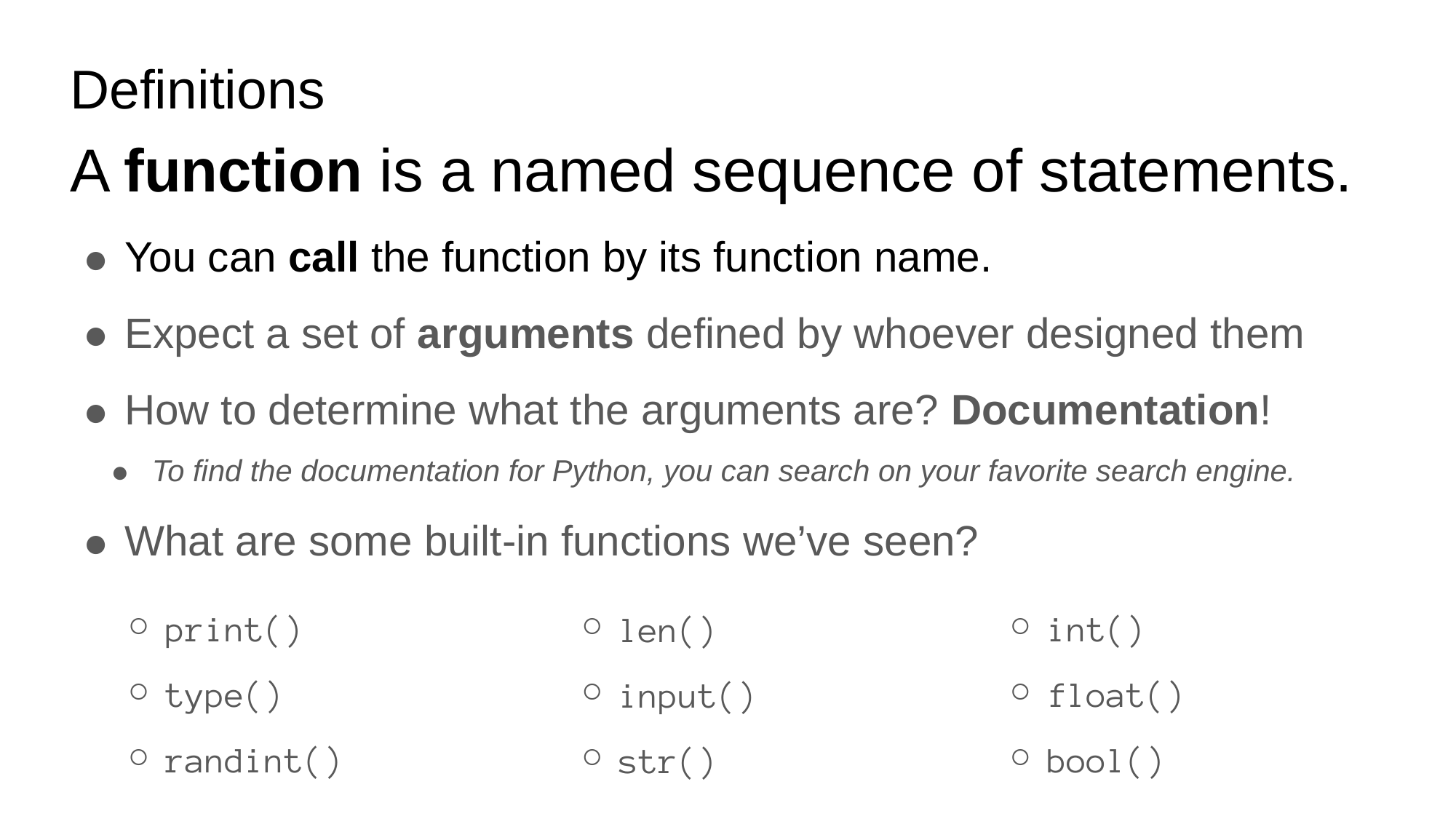

# Definitions
A function is a named sequence of statements.
You can call the function by its function name.
Expect a set of arguments defined by whoever designed them
How to determine what the arguments are? Documentation!
To find the documentation for Python, you can search on your favorite search engine.
What are some built-in functions we’ve seen?
print()
type()
randint()

int()
float()
bool()

len()
input()
str()